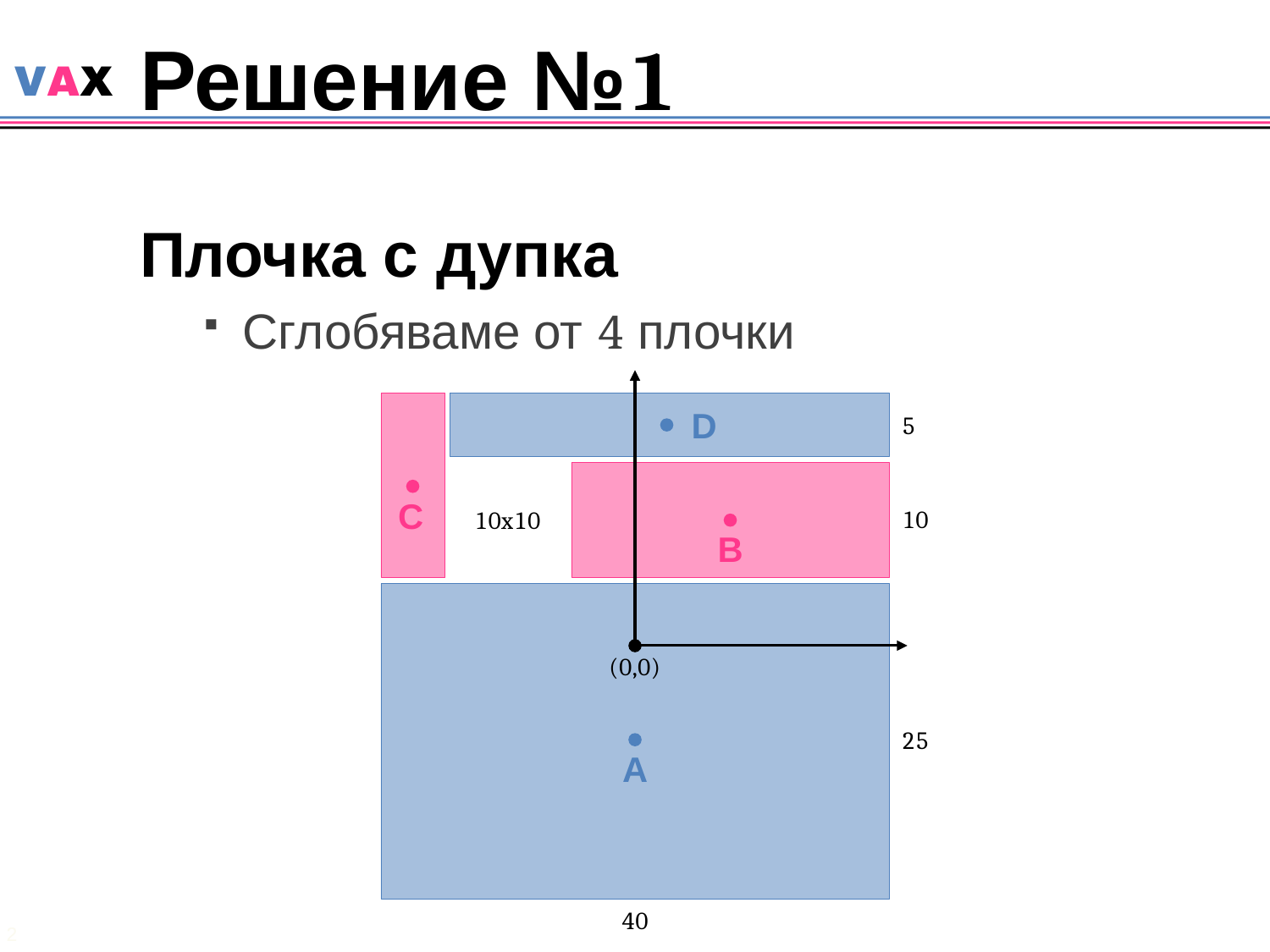

# Решение №1
Плочка с дупка
Сглобяваме от 4 плочки

D
5

C
10
10x10

B

(0,0)
25

А
40